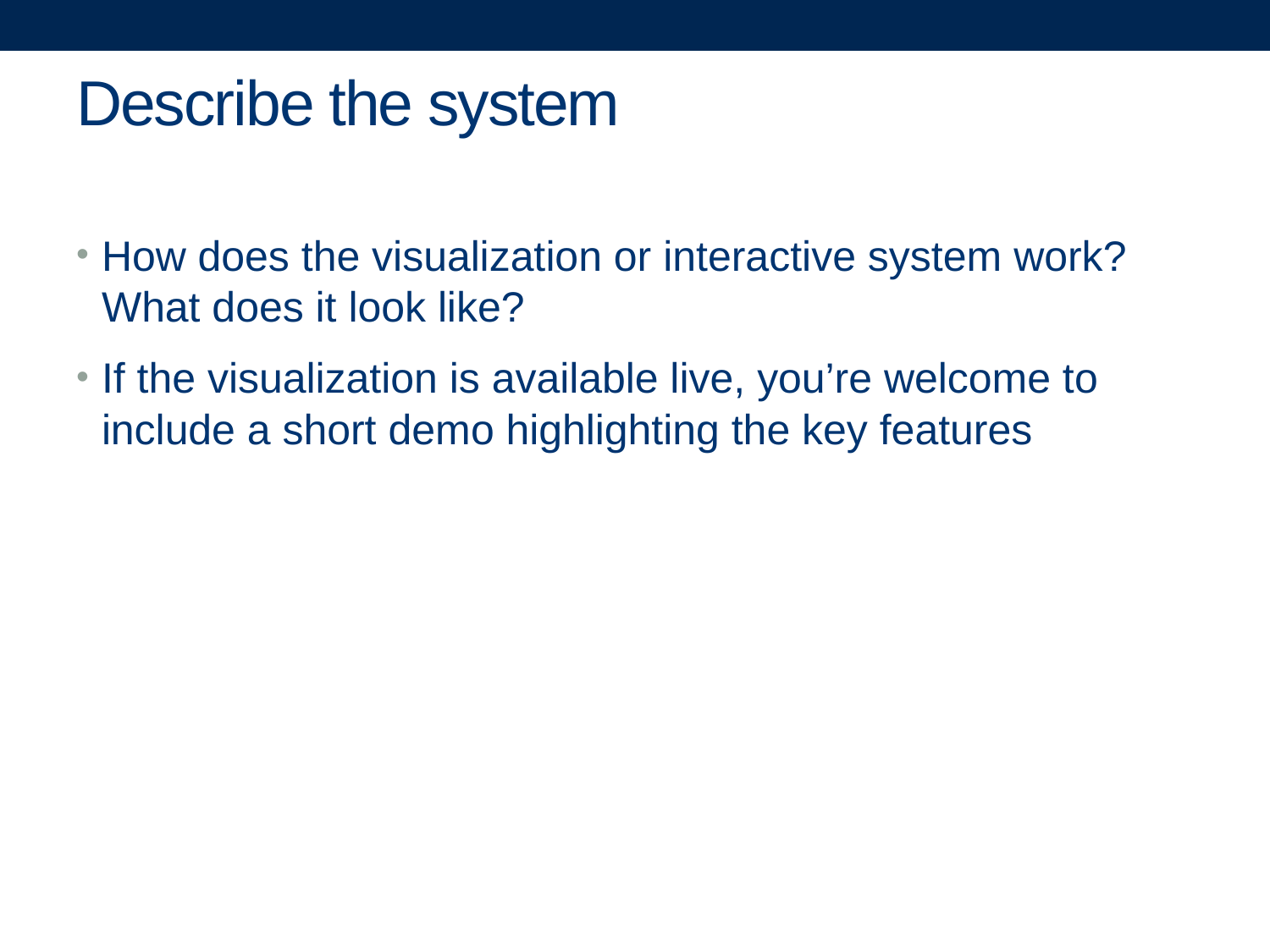

# Describe the system
How does the visualization or interactive system work? What does it look like?
If the visualization is available live, you’re welcome to include a short demo highlighting the key features